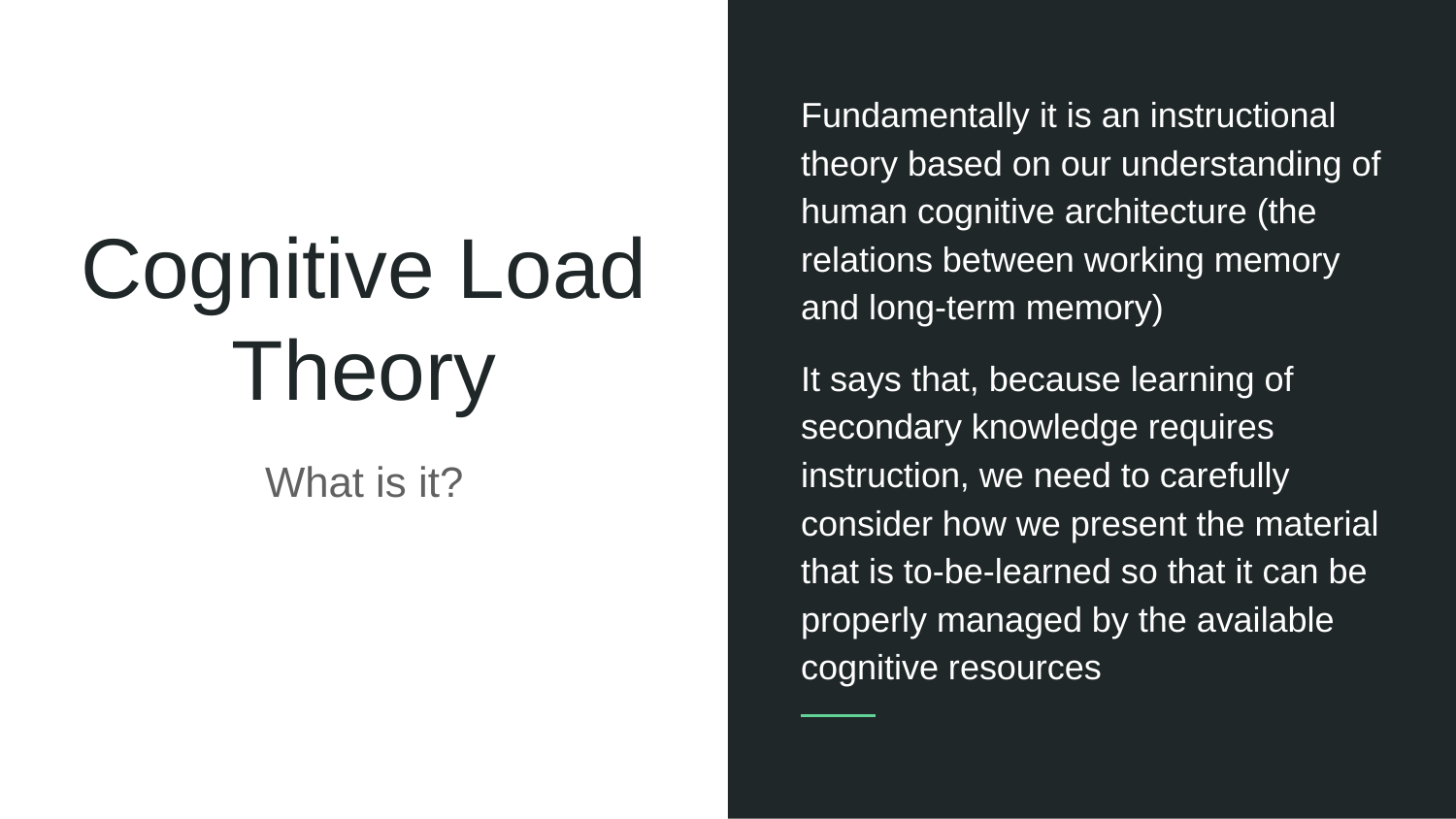

Fundamentally it is an instructional theory based on our understanding of human cognitive architecture (the relations between working memory and long-term memory)
It says that, because learning of secondary knowledge requires instruction, we need to carefully consider how we present the material that is to-be-learned so that it can be properly managed by the available cognitive resources
# Cognitive Load Theory
What is it?